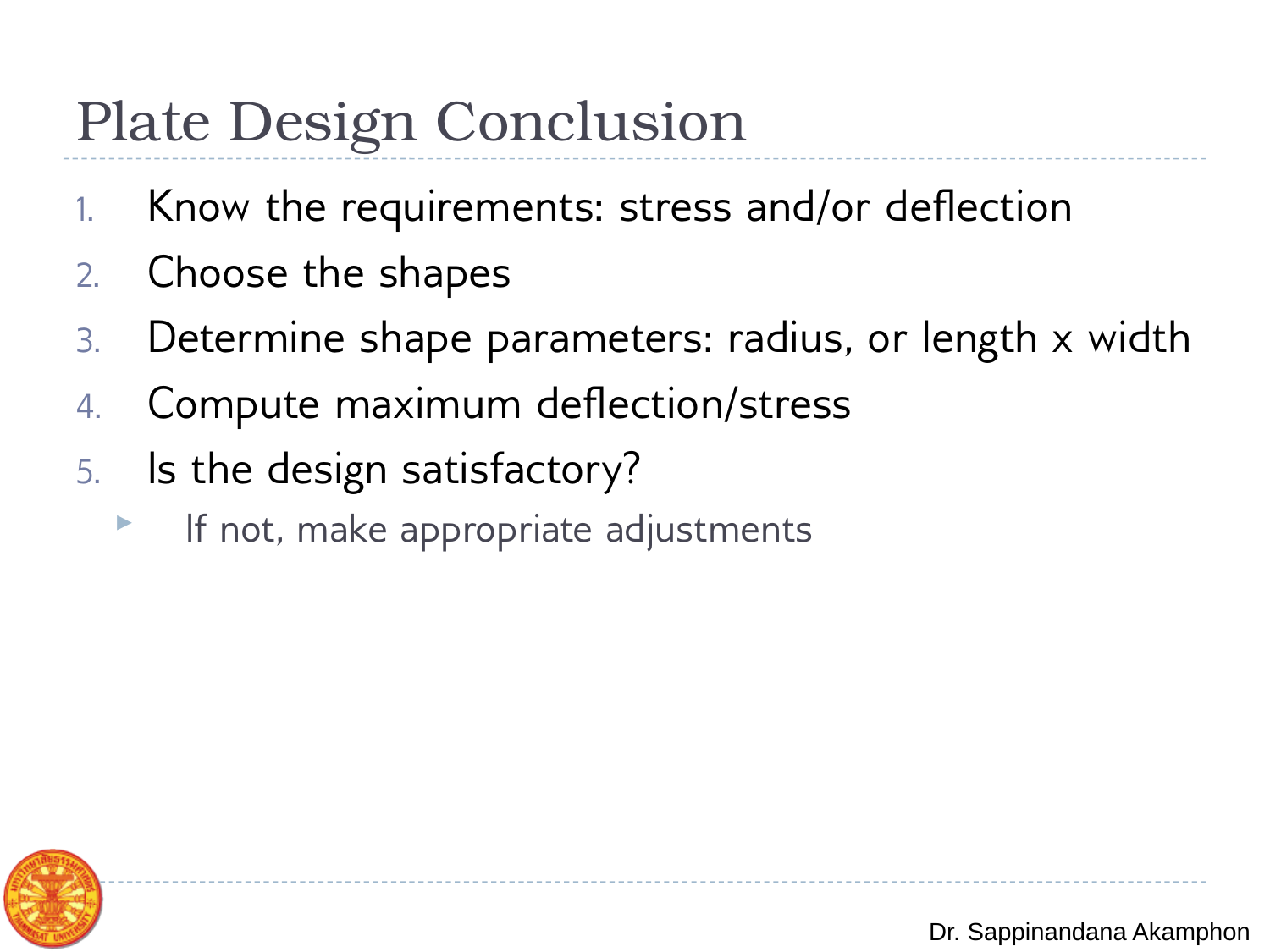

# Plate Design Conclusion
Know the requirements: stress and/or deflection
Choose the shapes
Determine shape parameters: radius, or length x width
Compute maximum deflection/stress
Is the design satisfactory?
If not, make appropriate adjustments